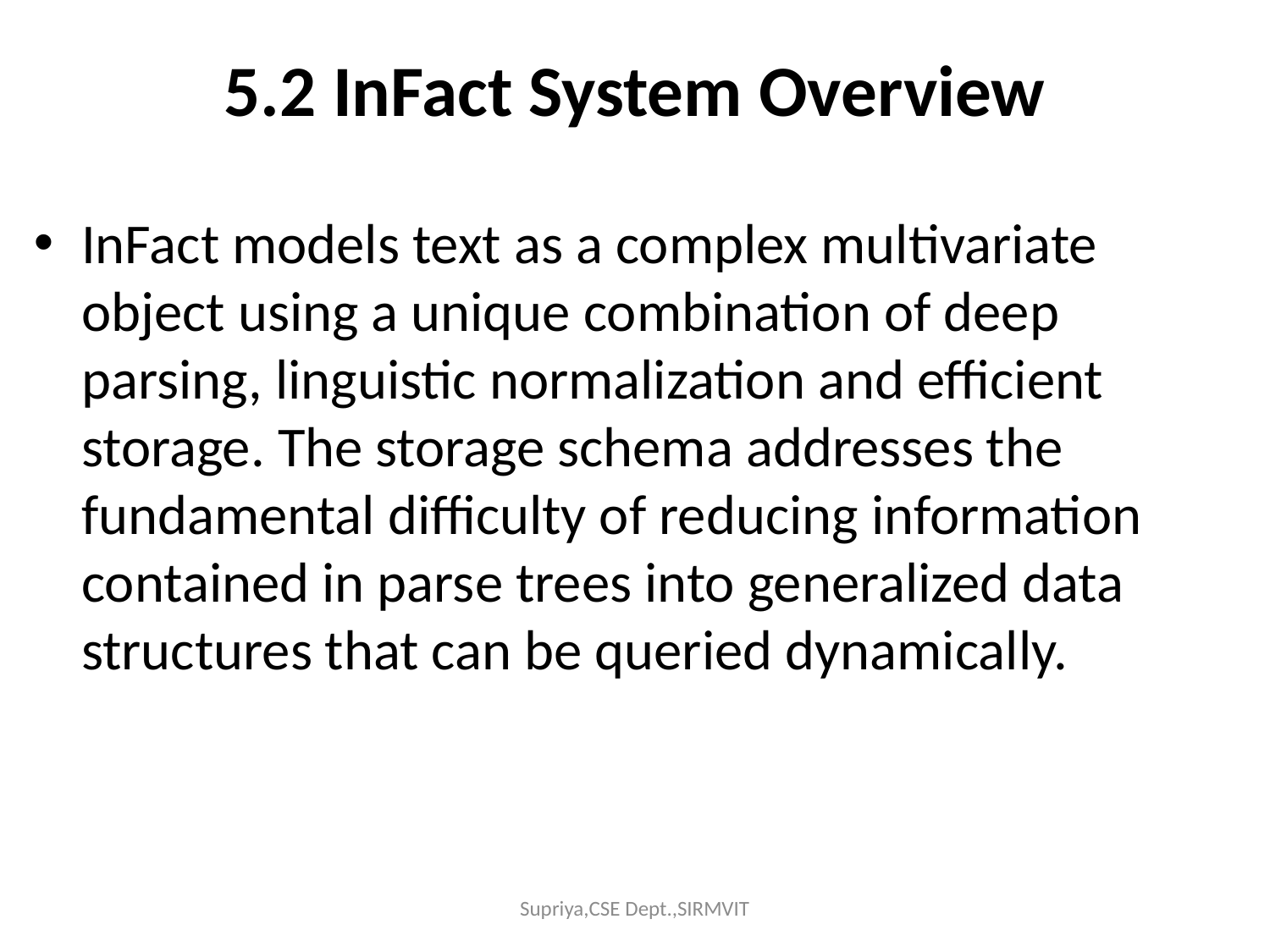

# 5.2 InFact System Overview
InFact models text as a complex multivariate object using a unique combination of deep parsing, linguistic normalization and efficient storage. The storage schema addresses the fundamental difficulty of reducing information contained in parse trees into generalized data structures that can be queried dynamically.
Supriya,CSE Dept.,SIRMVIT